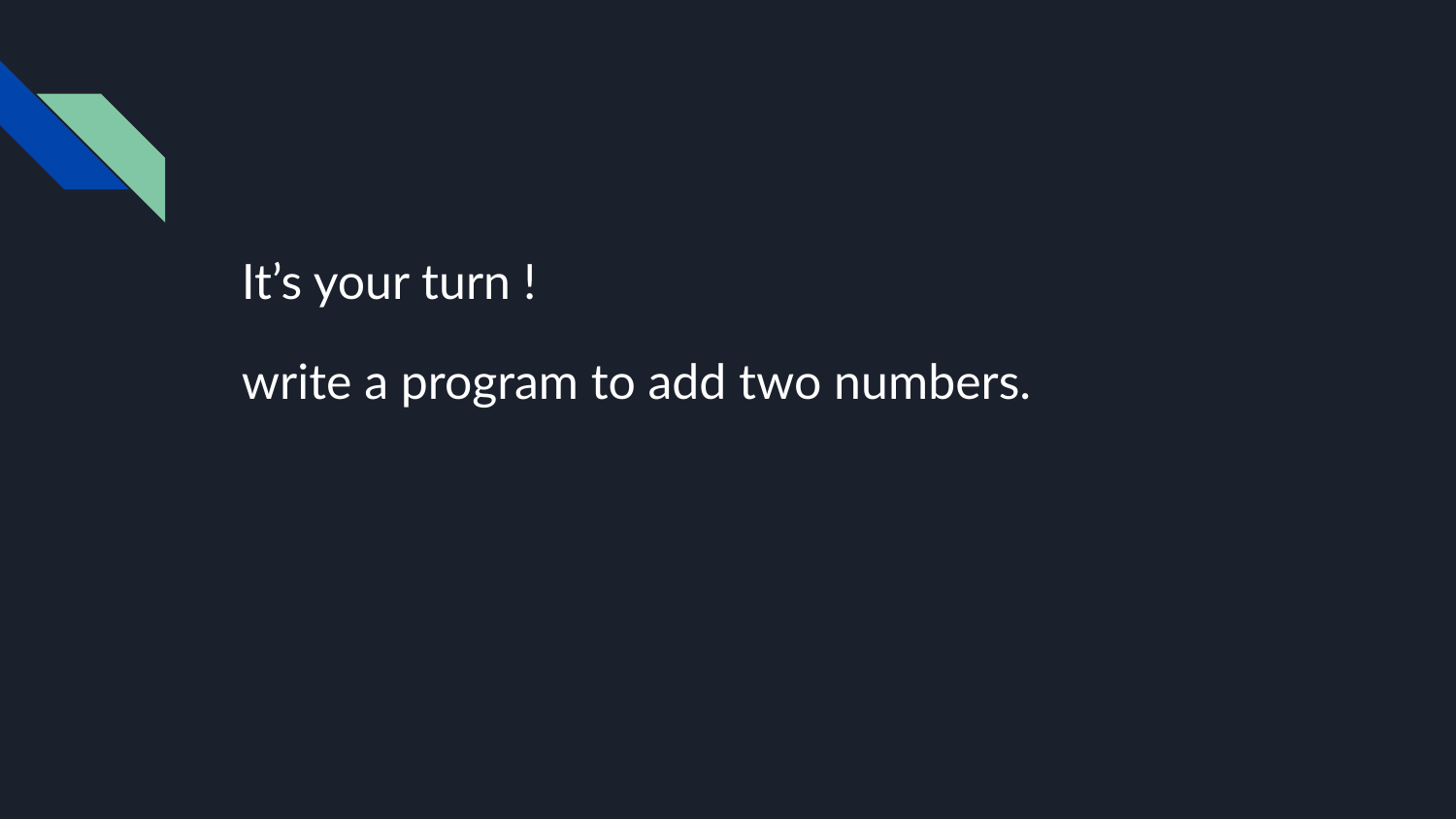

It’s your turn !
write a program to add two numbers.